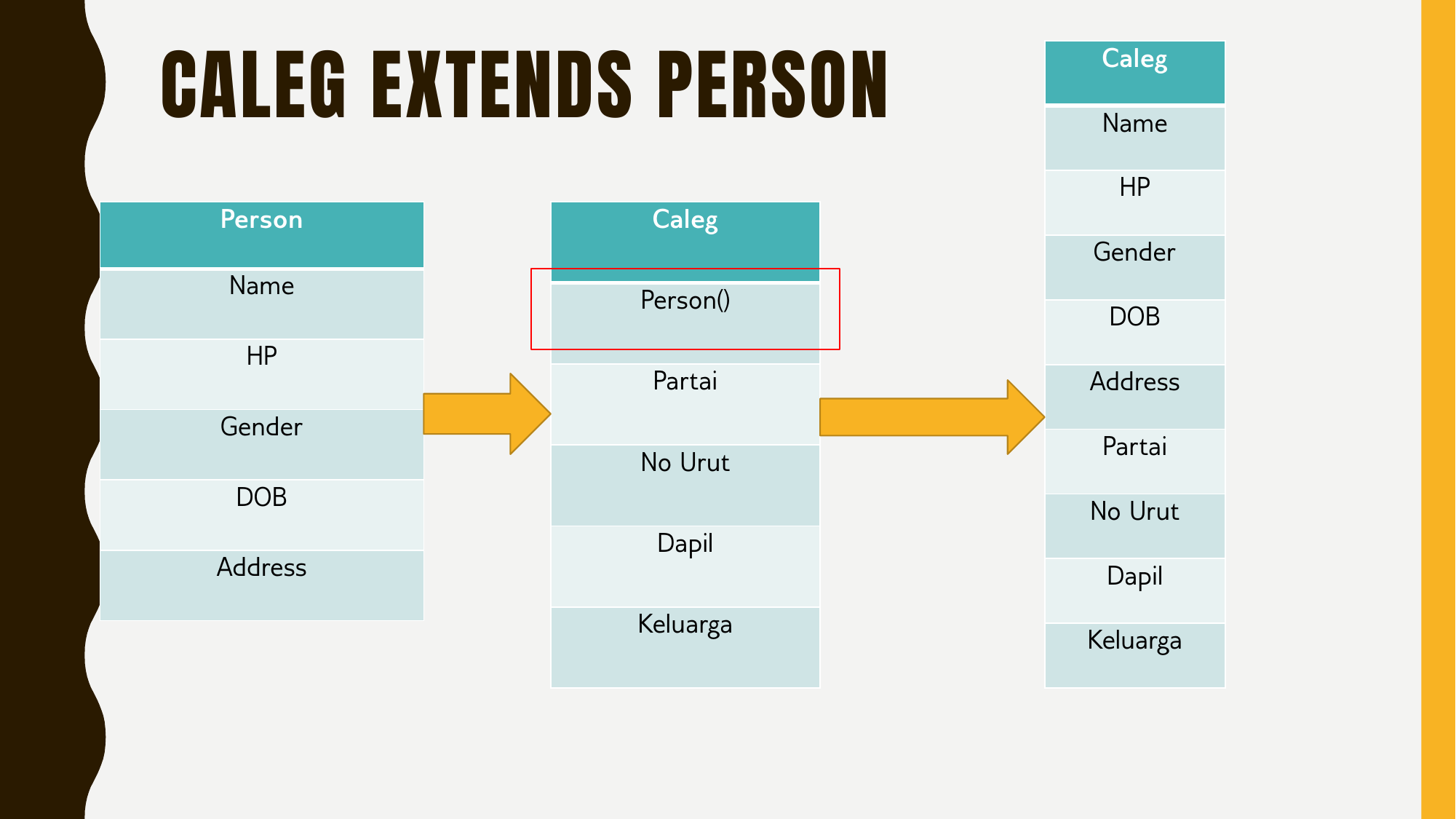

| Caleg |
| --- |
| Name |
| HP |
| Gender |
| DOB |
| Address |
| Partai |
| No Urut |
| Dapil |
| Keluarga |
# Caleg Extends Person
| Person |
| --- |
| Name |
| HP |
| Gender |
| DOB |
| Address |
| Caleg |
| --- |
| Person() |
| Partai |
| No Urut |
| Dapil |
| Keluarga |